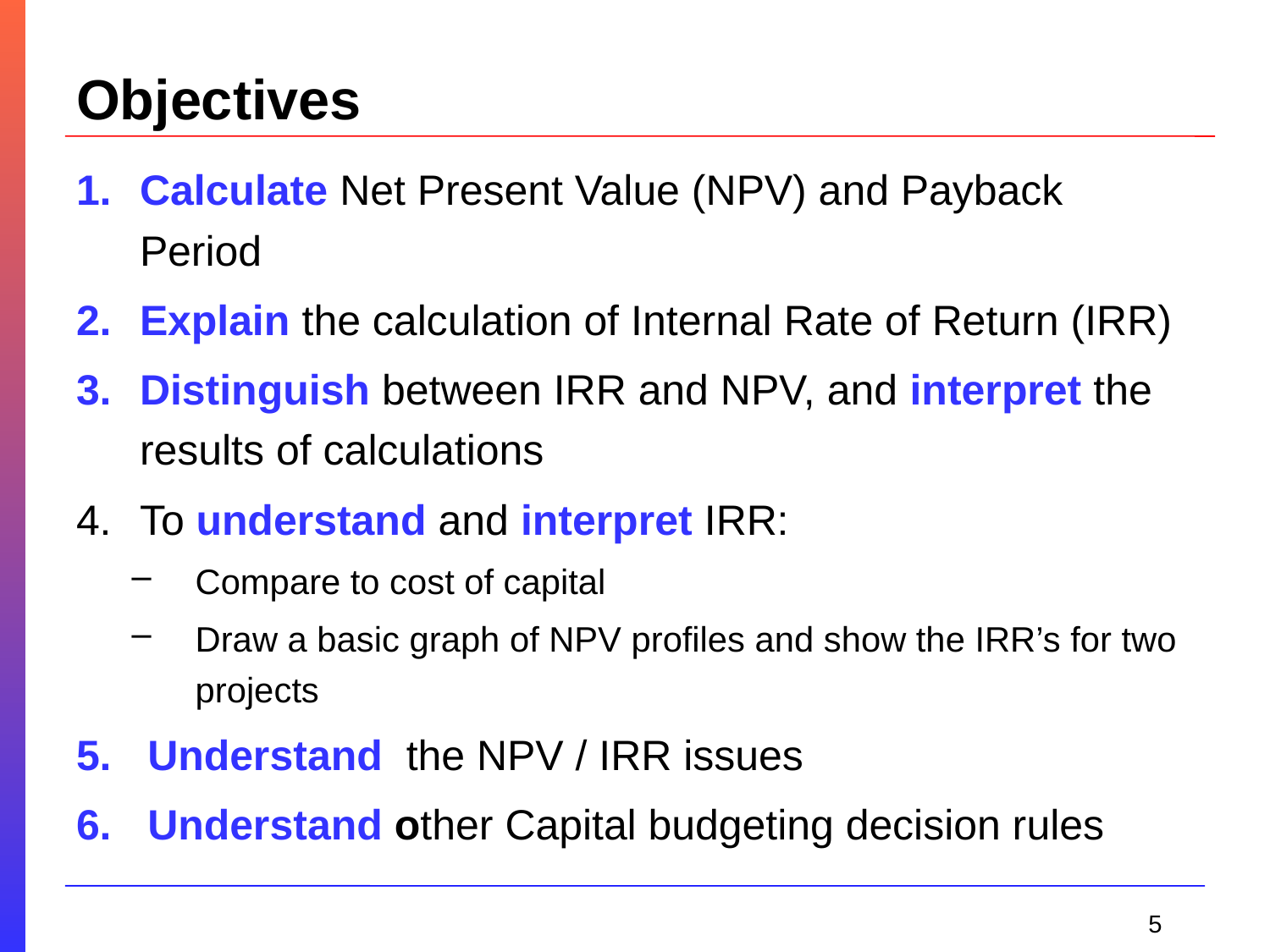

# Objectives
Calculate Net Present Value (NPV) and Payback Period
Explain the calculation of Internal Rate of Return (IRR)
Distinguish between IRR and NPV, and interpret the results of calculations
To understand and interpret IRR:
Compare to cost of capital
Draw a basic graph of NPV profiles and show the IRR’s for two projects
Understand  the NPV / IRR issues
Understand other Capital budgeting decision rules

5